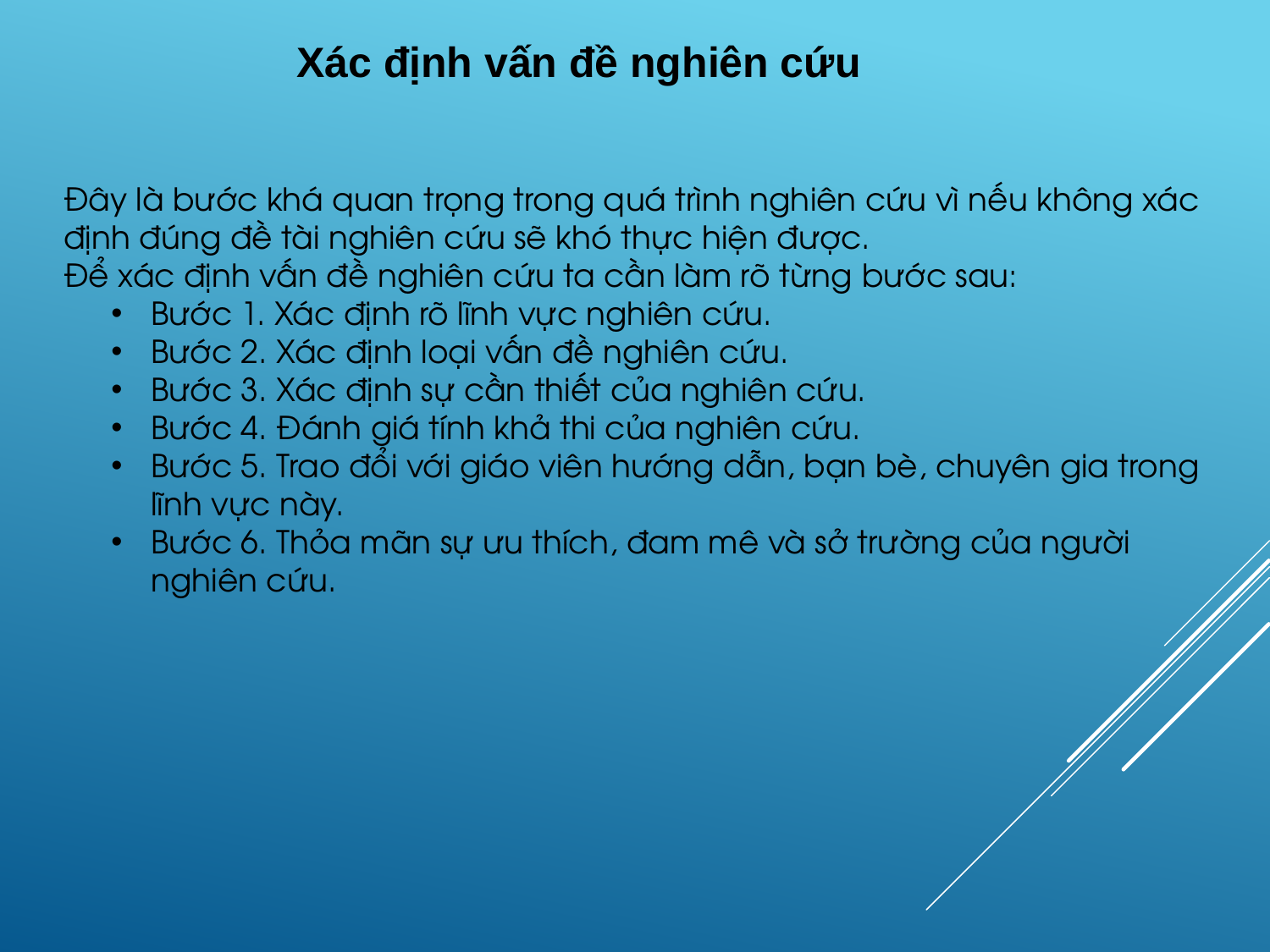

Xác định vấn đề nghiên cứu
Đây là bước khá quan trọng trong quá trình nghiên cứu vì nếu không xác định đúng đề tài nghiên cứu sẽ khó thực hiện được.
Để xác định vấn đề nghiên cứu ta cần làm rõ từng bước sau:
Bước 1. Xác định rõ lĩnh vực nghiên cứu.
Bước 2. Xác định loại vấn đề nghiên cứu.
Bước 3. Xác định sự cần thiết của nghiên cứu.
Bước 4. Đánh giá tính khả thi của nghiên cứu.
Bước 5. Trao đổi với giáo viên hướng dẫn, bạn bè, chuyên gia trong lĩnh vực này.
Bước 6. Thỏa mãn sự ưu thích, đam mê và sở trường của người nghiên cứu.